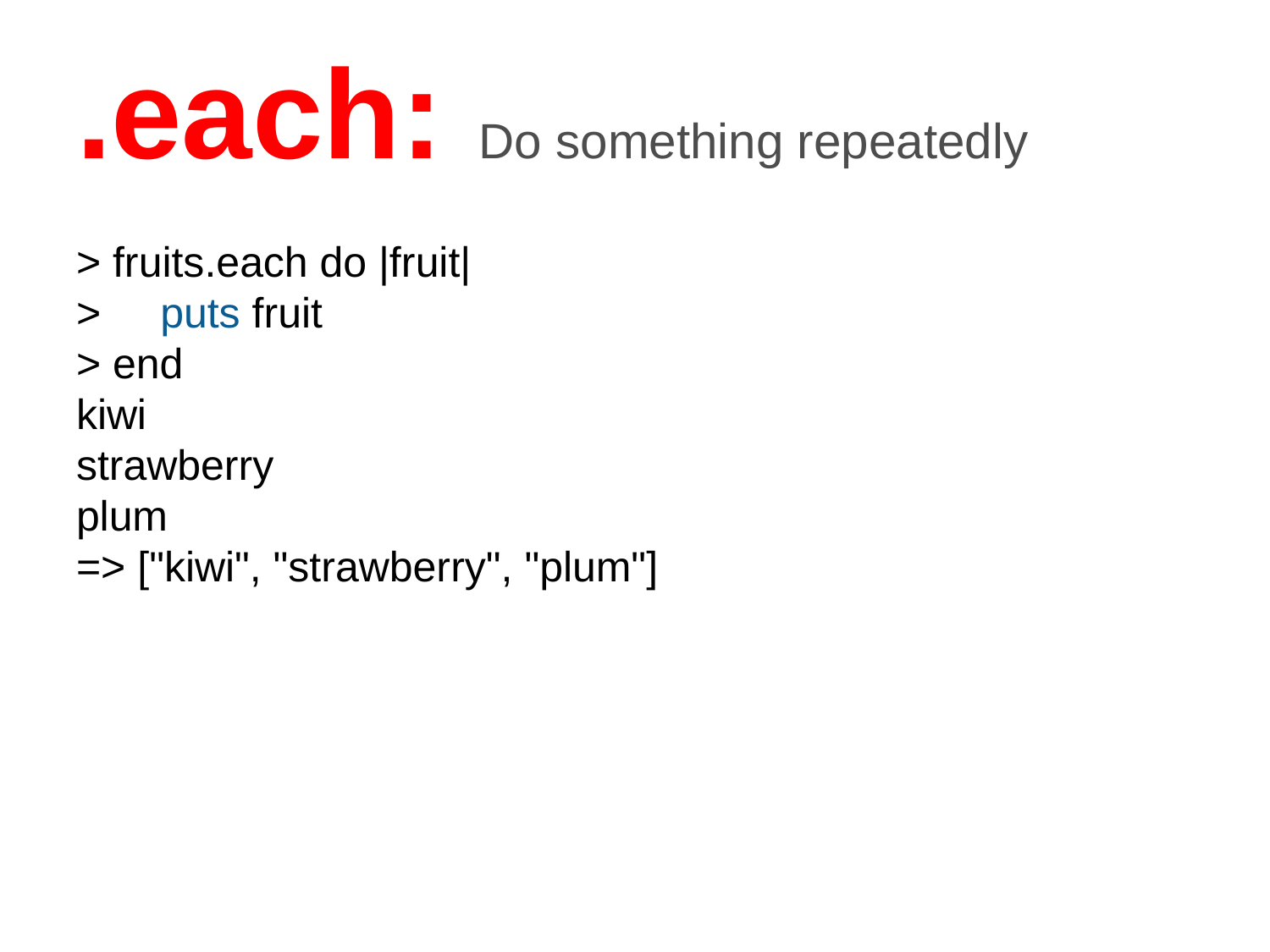

# .each: Do something repeatedly
> fruits.each do |fruit|
>     puts fruit
> end
kiwi
strawberry
plum
=> ["kiwi", "strawberry", "plum"]